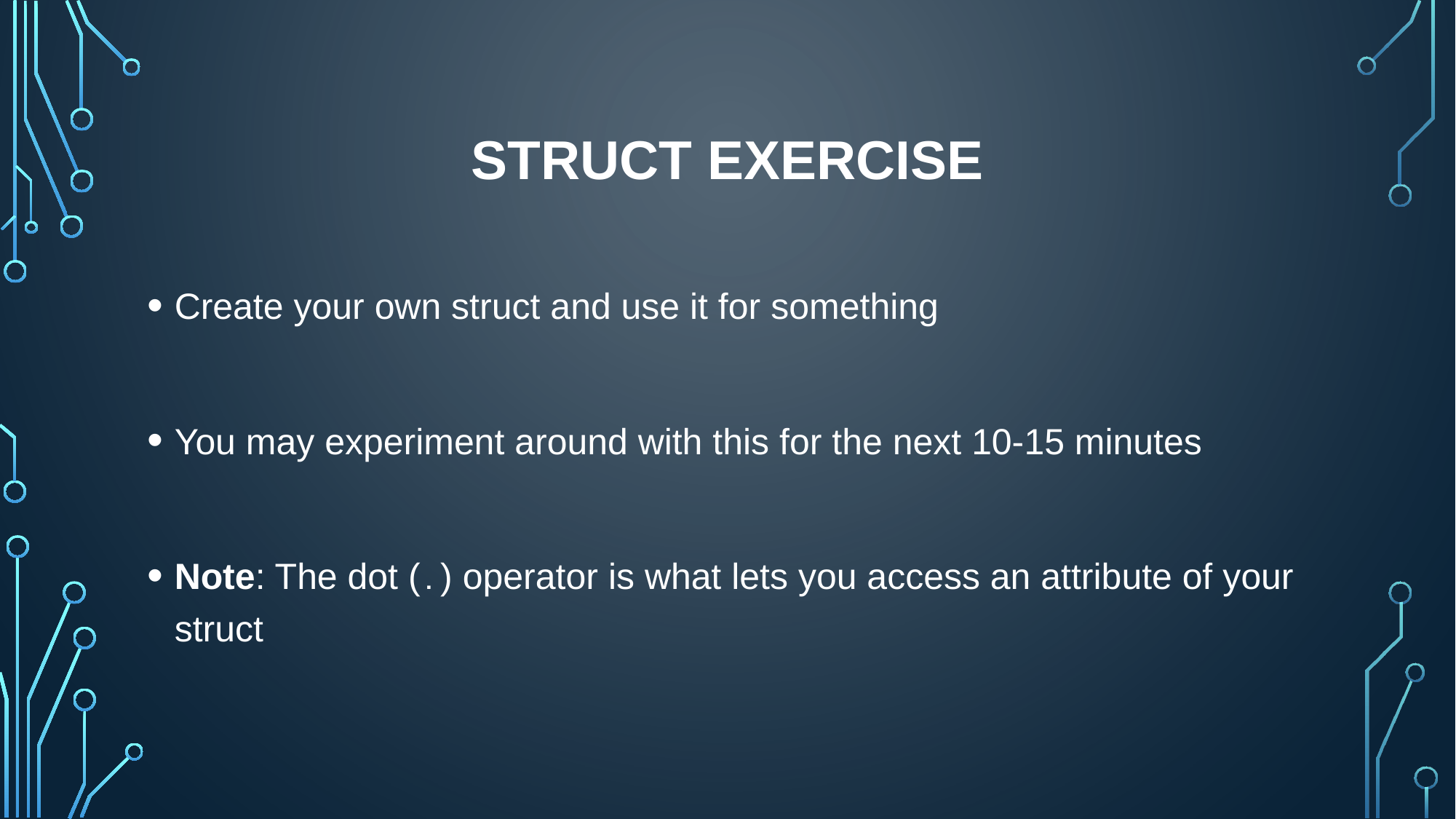

# Struct exercise
Create your own struct and use it for something

You may experiment around with this for the next 10-15 minutes

Note: The dot (.) operator is what lets you access an attribute of your struct